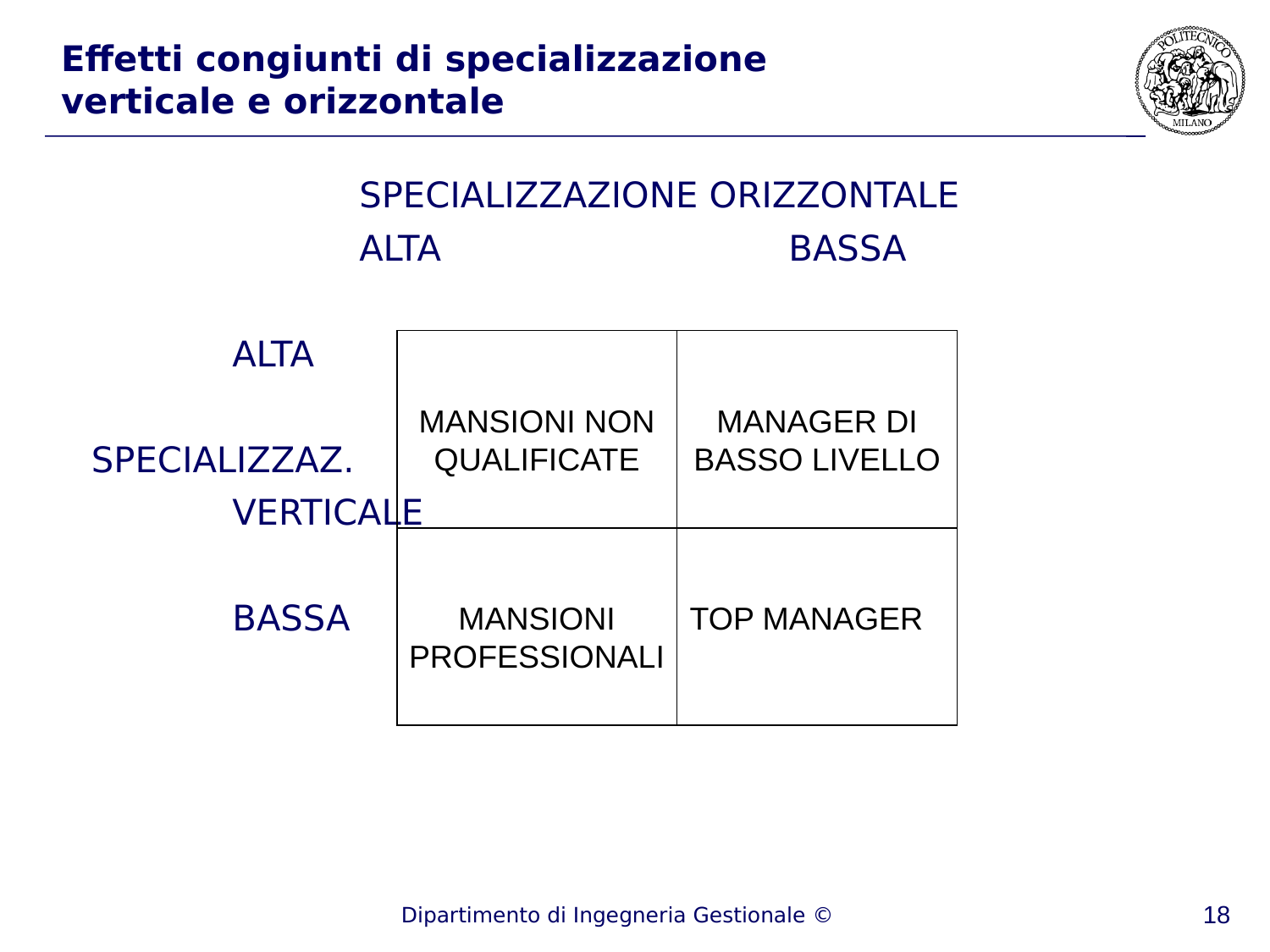

# Effetti congiunti di specializzazione verticale e orizzontale
			SPECIALIZZAZIONE ORIZZONTALE
			ALTA                               BASSA

		ALTA

   SPECIALIZZAZ.
		VERTICALE

		BASSA

MANSIONI NON QUALIFICATE

MANAGER DI BASSO LIVELLO

MANSIONI PROFESSIONALI

TOP MANAGER
18
Dipartimento di Ingegneria Gestionale ©